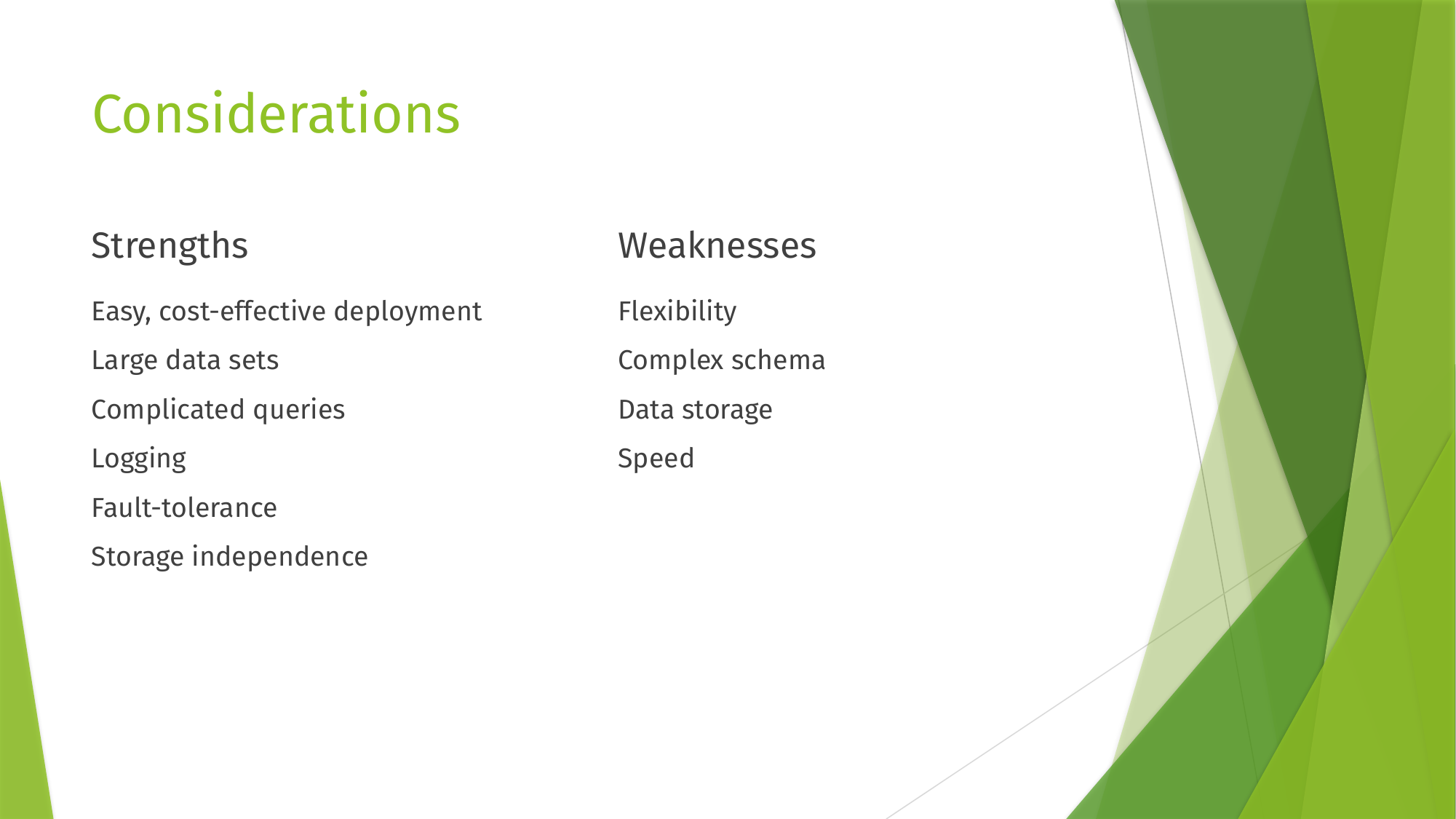

# Considerations
Strengths
Weaknesses
Easy, cost-effective deployment
Large data sets
Complicated queries
Logging
Fault-tolerance
Storage independence
Flexibility
Complex schema
Data storage
Speed